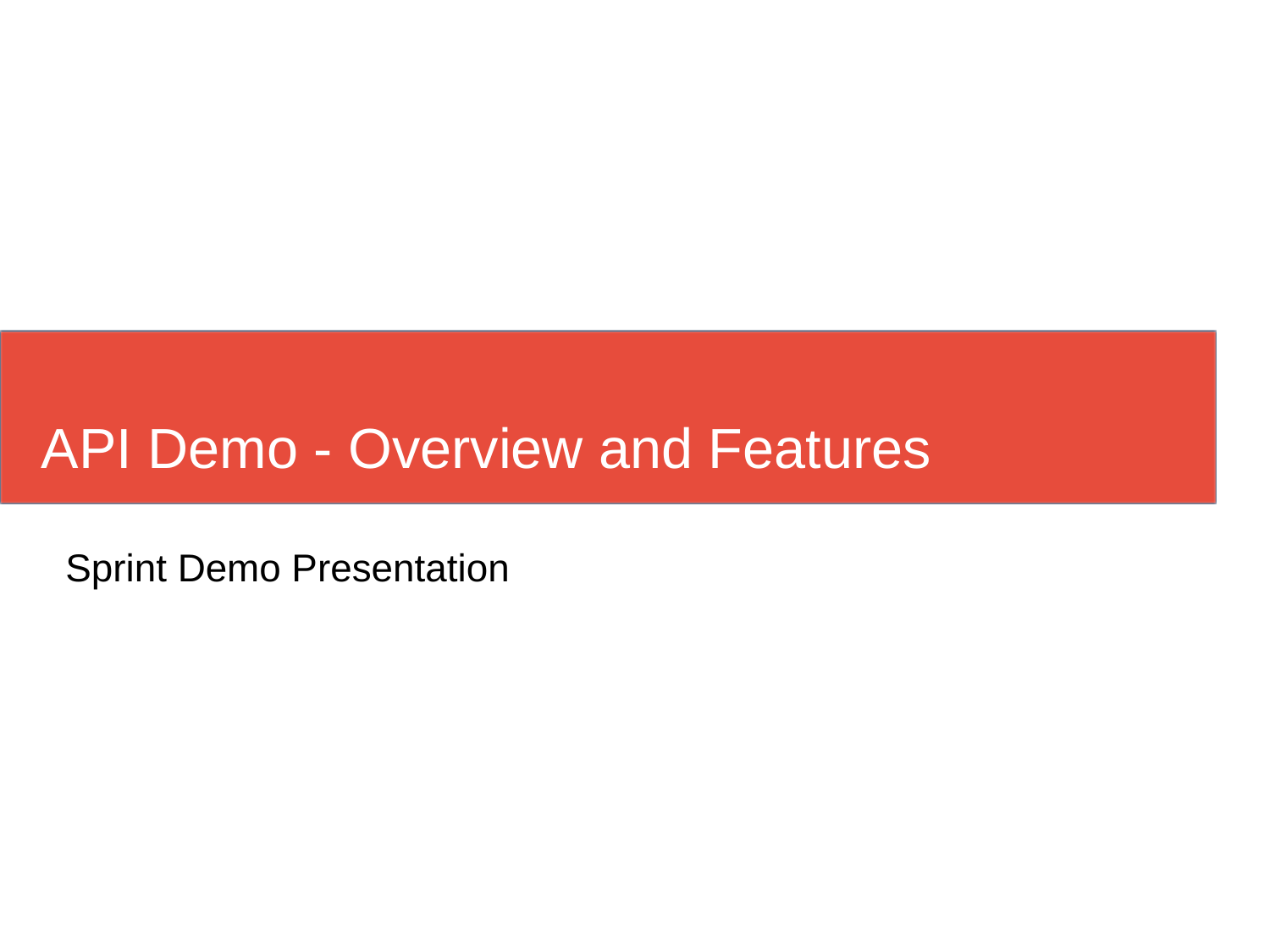

# API Demo - Overview and Features
Sprint Demo Presentation